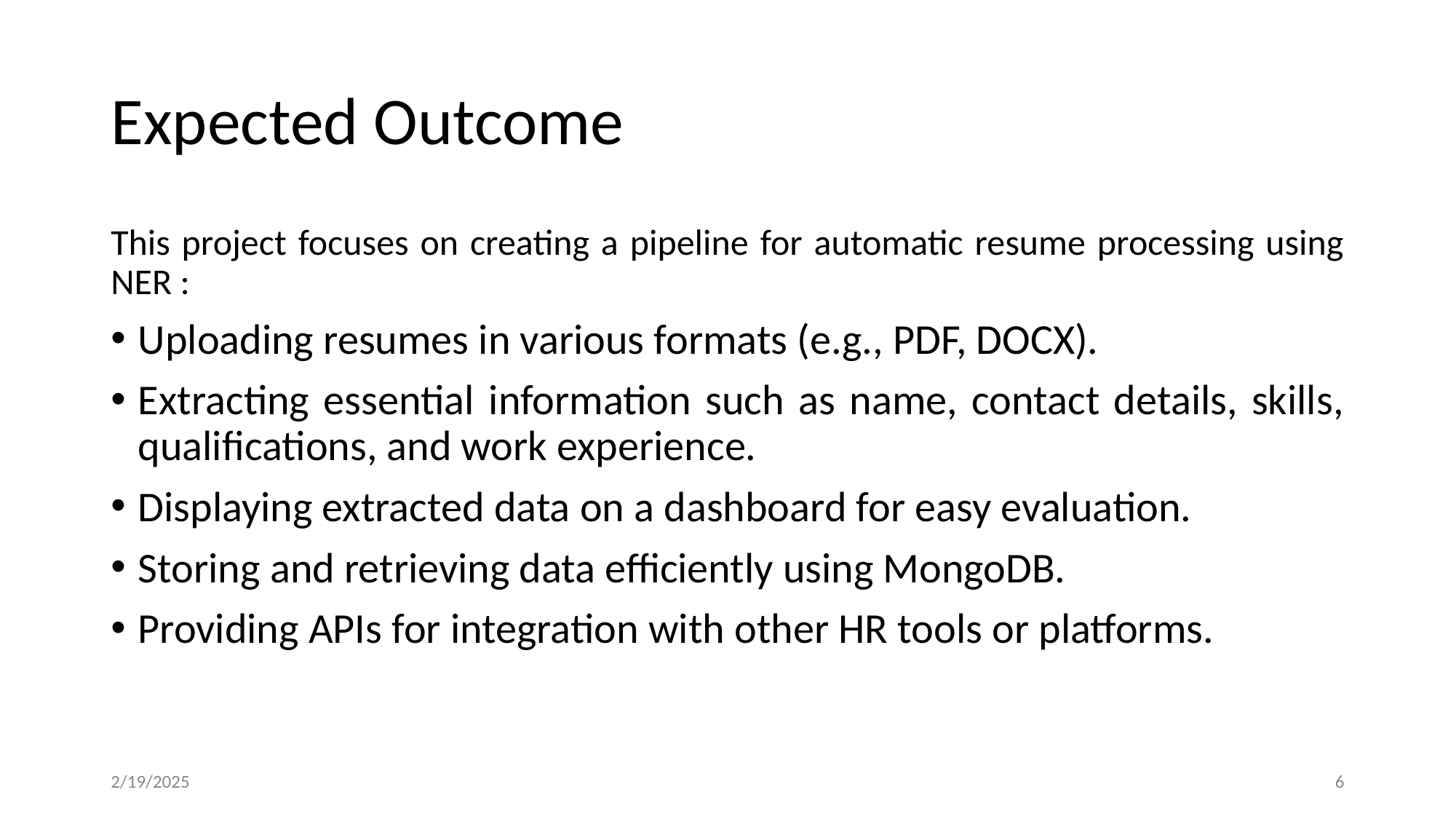

# Expected Outcome
This project focuses on creating a pipeline for automatic resume processing using NER :
Uploading resumes in various formats (e.g., PDF, DOCX).
Extracting essential information such as name, contact details, skills, qualifications, and work experience.
Displaying extracted data on a dashboard for easy evaluation.
Storing and retrieving data efficiently using MongoDB.
Providing APIs for integration with other HR tools or platforms.

2/19/2025
6